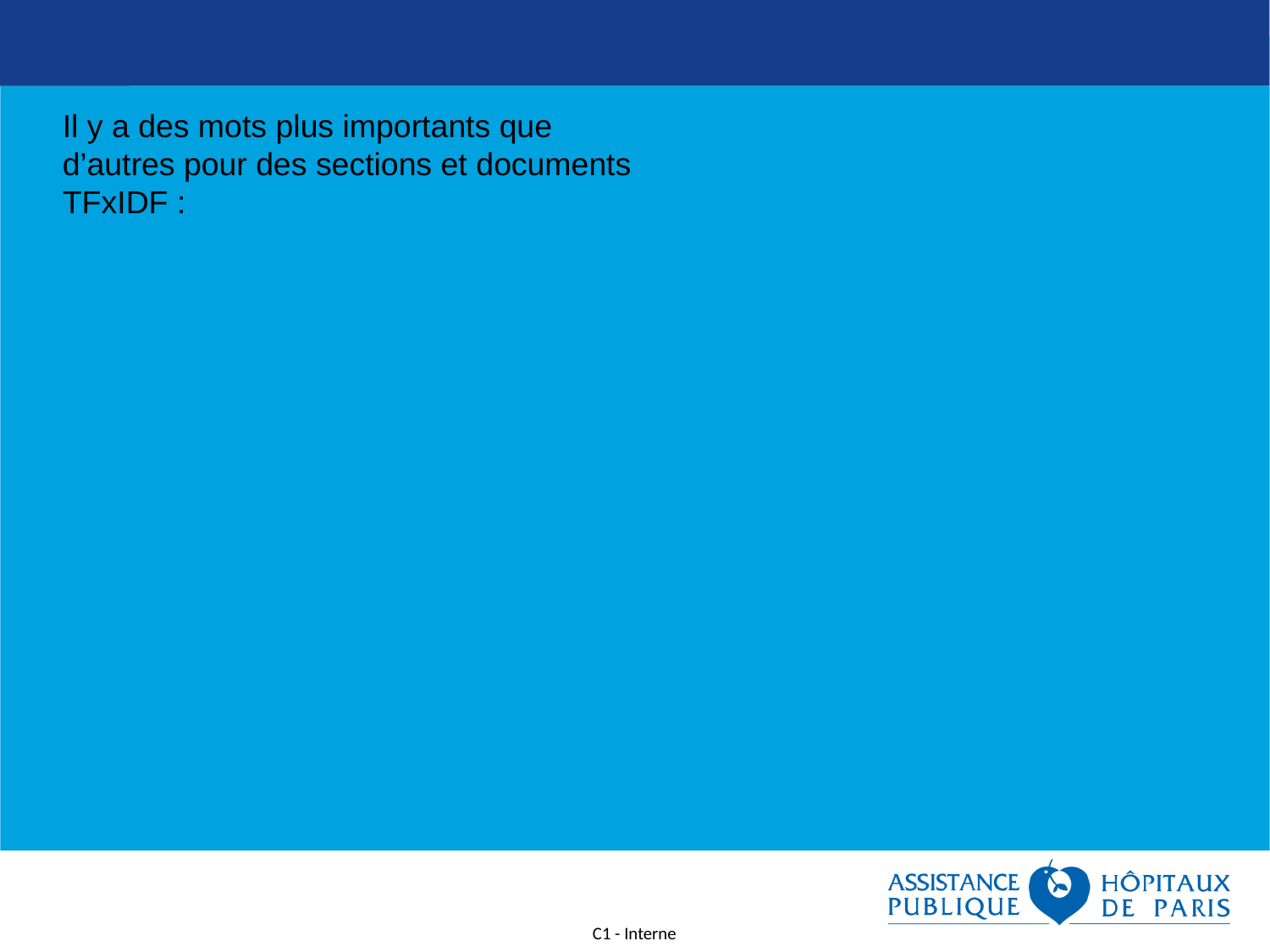

20
Il y a des mots plus importants que d’autres pour des sections et documents TFxIDF :